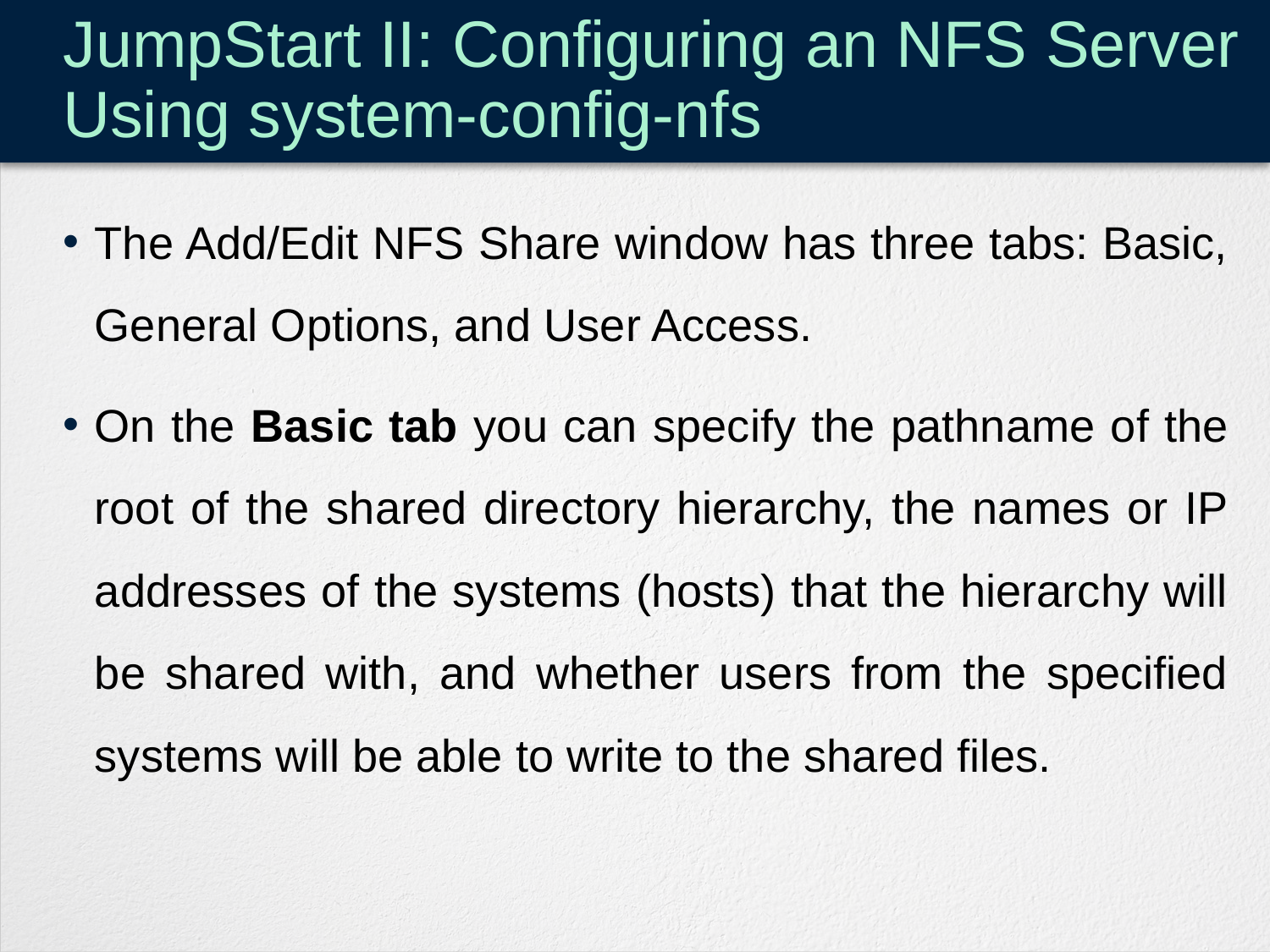

# JumpStart II: Configuring an NFS Server Using system-config-nfs
The Add/Edit NFS Share window has three tabs: Basic, General Options, and User Access.
On the Basic tab you can specify the pathname of the root of the shared directory hierarchy, the names or IP addresses of the systems (hosts) that the hierarchy will be shared with, and whether users from the specified systems will be able to write to the shared files.